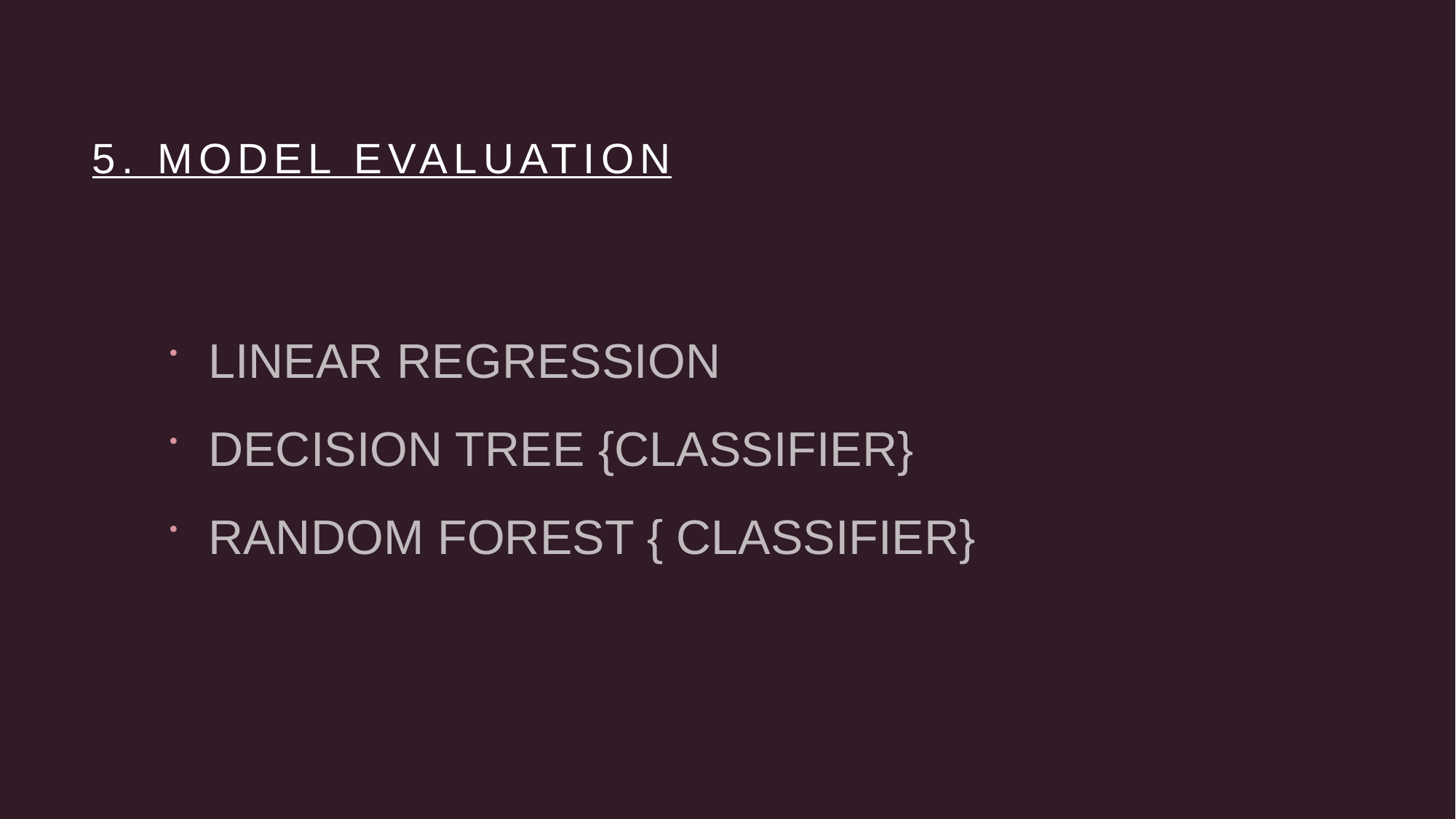

# 5. Model Evaluation
LINEAR REGRESSION
DECISION TREE {CLASSIFIER}
RANDOM FOREST { CLASSIFIER}